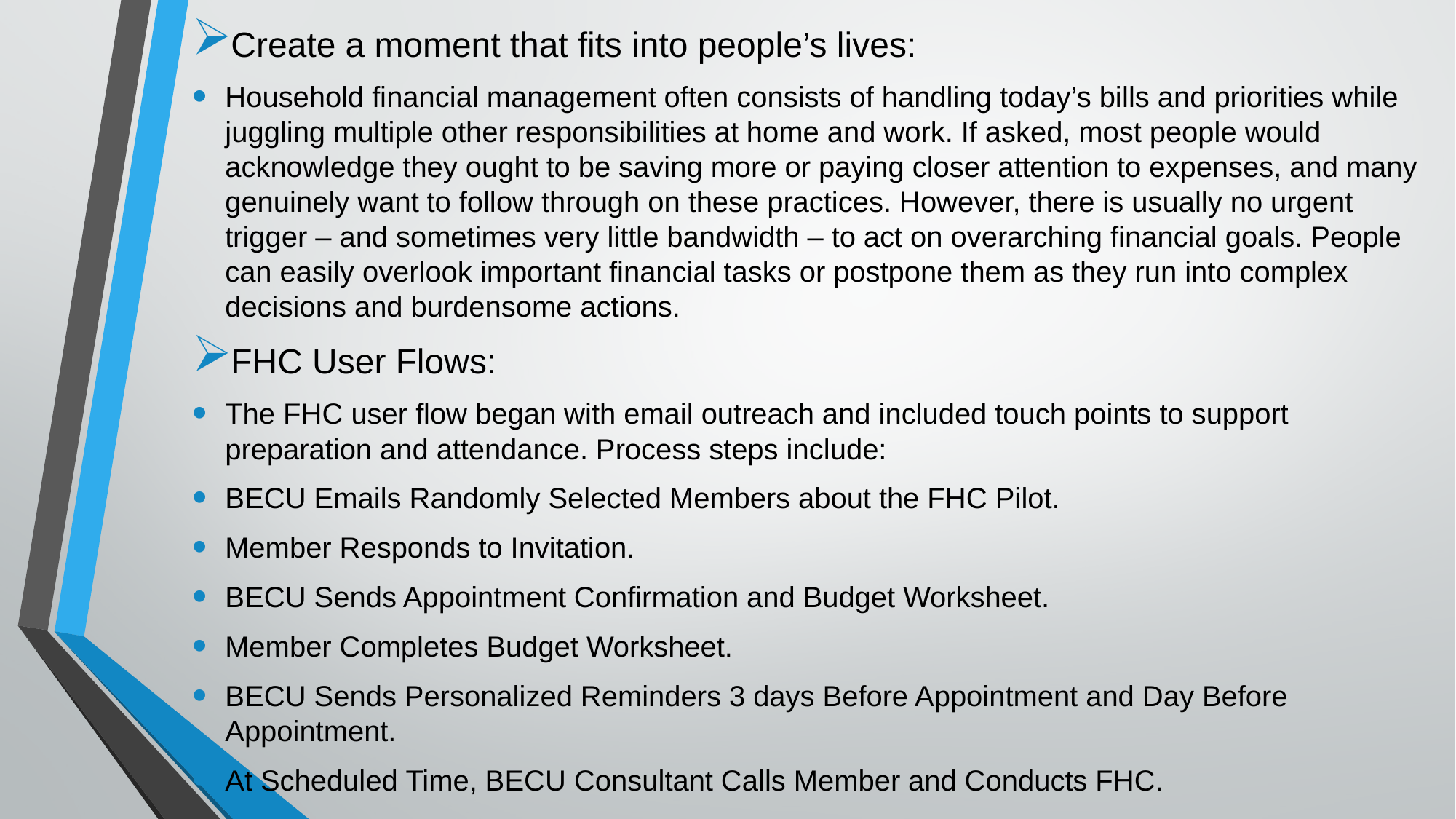

Create a moment that fits into people’s lives:
Household financial management often consists of handling today’s bills and priorities while juggling multiple other responsibilities at home and work. If asked, most people would acknowledge they ought to be saving more or paying closer attention to expenses, and many genuinely want to follow through on these practices. However, there is usually no urgent trigger – and sometimes very little bandwidth – to act on overarching financial goals. People can easily overlook important financial tasks or postpone them as they run into complex decisions and burdensome actions.
FHC User Flows:
The FHC user flow began with email outreach and included touch points to support preparation and attendance. Process steps include:
BECU Emails Randomly Selected Members about the FHC Pilot.
Member Responds to Invitation.
BECU Sends Appointment Confirmation and Budget Worksheet.
Member Completes Budget Worksheet.
BECU Sends Personalized Reminders 3 days Before Appointment and Day Before Appointment.
At Scheduled Time, BECU Consultant Calls Member and Conducts FHC.